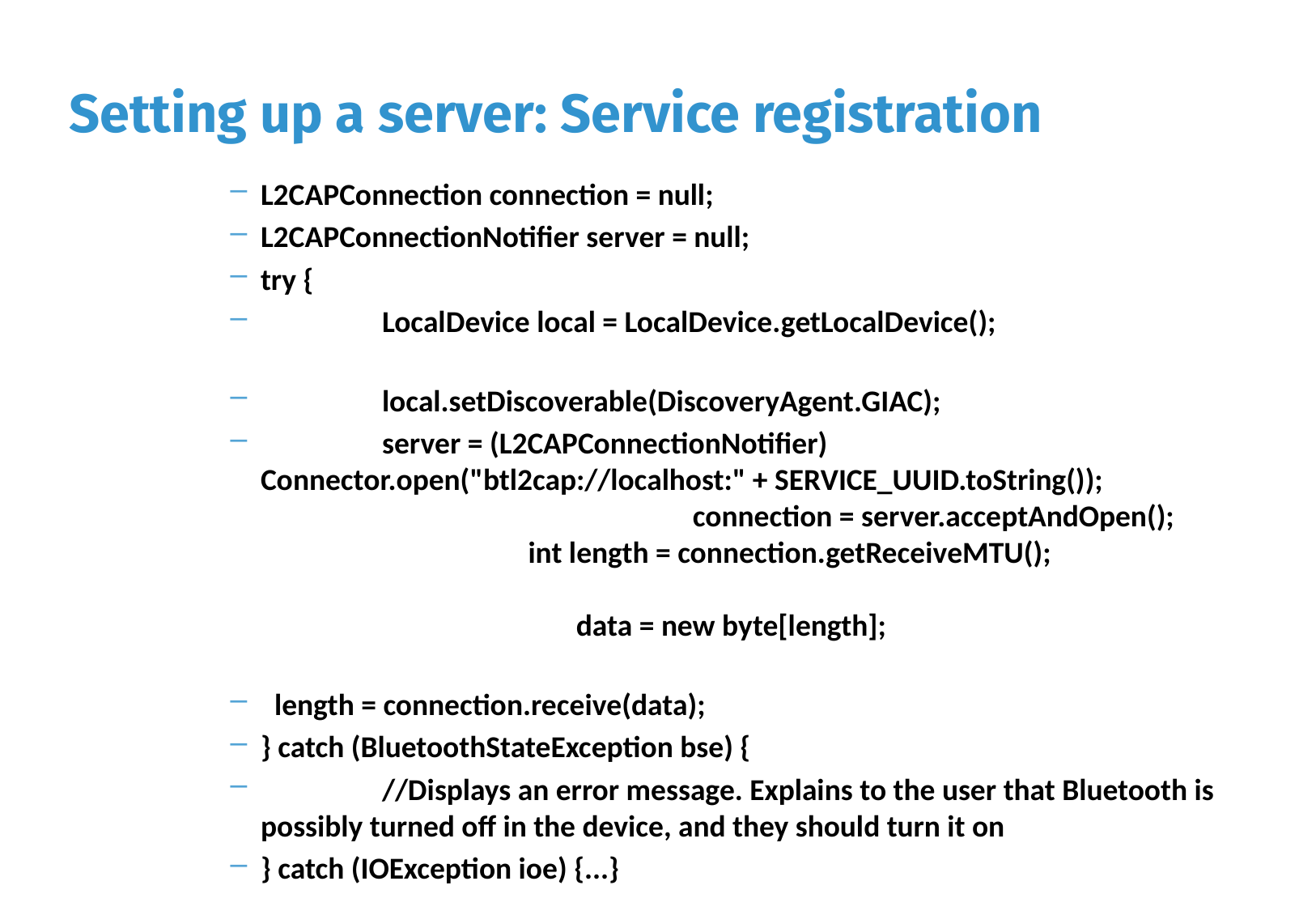

# Setting up a server: Service registration
L2CAPConnection connection = null;
L2CAPConnectionNotifier server = null;
try {
 	LocalDevice local = LocalDevice.getLocalDevice();
	local.setDiscoverable(DiscoveryAgent.GIAC);
	server = (L2CAPConnectionNotifier) Connector.open("btl2cap://localhost:" + SERVICE_UUID.toString());                                                                                       connection = server.acceptAndOpen();                                                     int length = connection.getReceiveMTU();                                                                                                                                                                                                                                 data = new byte[length];
  length = connection.receive(data);
} catch (BluetoothStateException bse) {
	//Displays an error message. Explains to the user that Bluetooth is possibly turned off in the device, and they should turn it on
} catch (IOException ioe) {...}